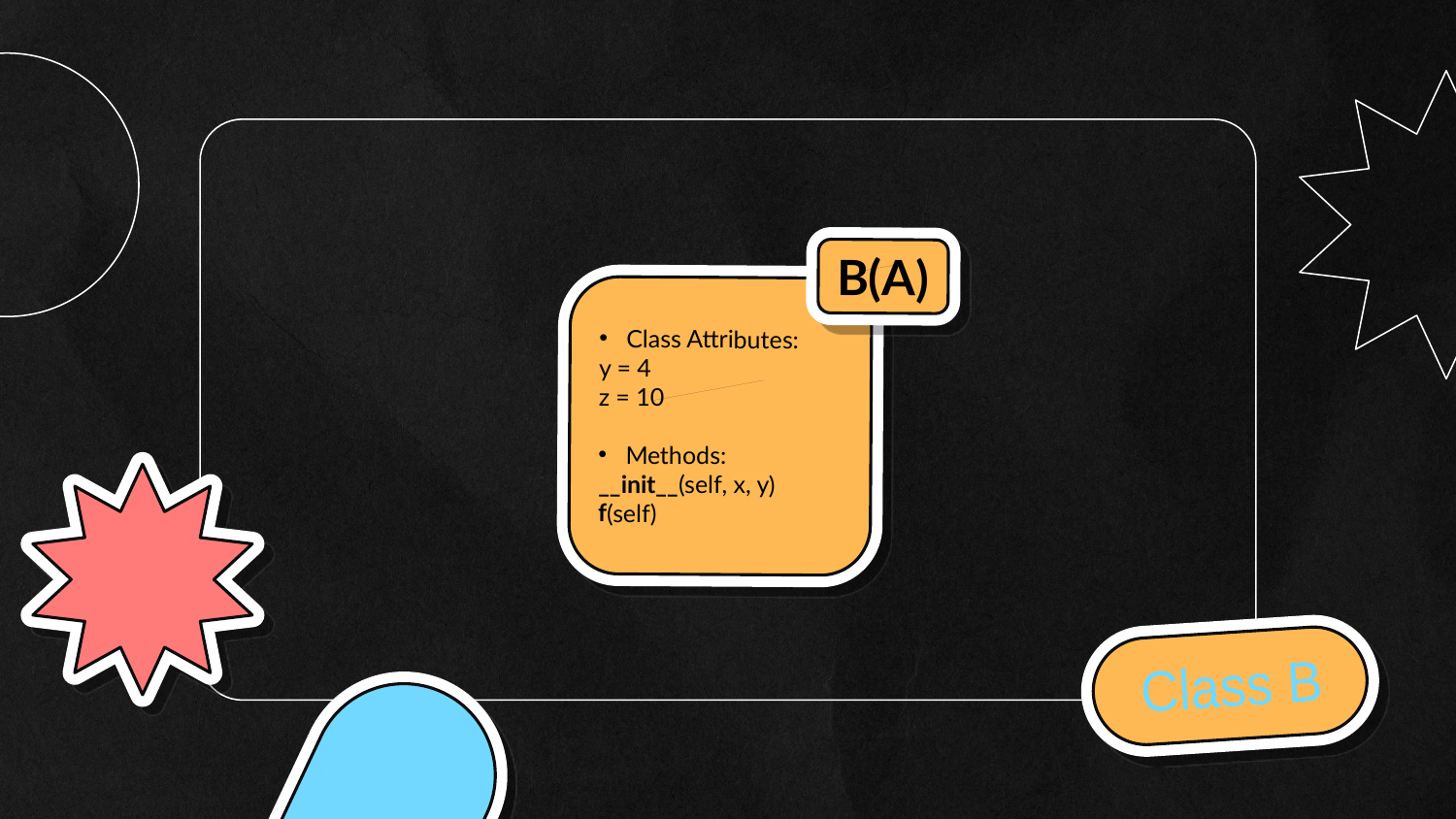

B(A)

Class Attributes:
y = 4
z = 10

Methods:
__init__(self, x, y)
f(self)

Class B